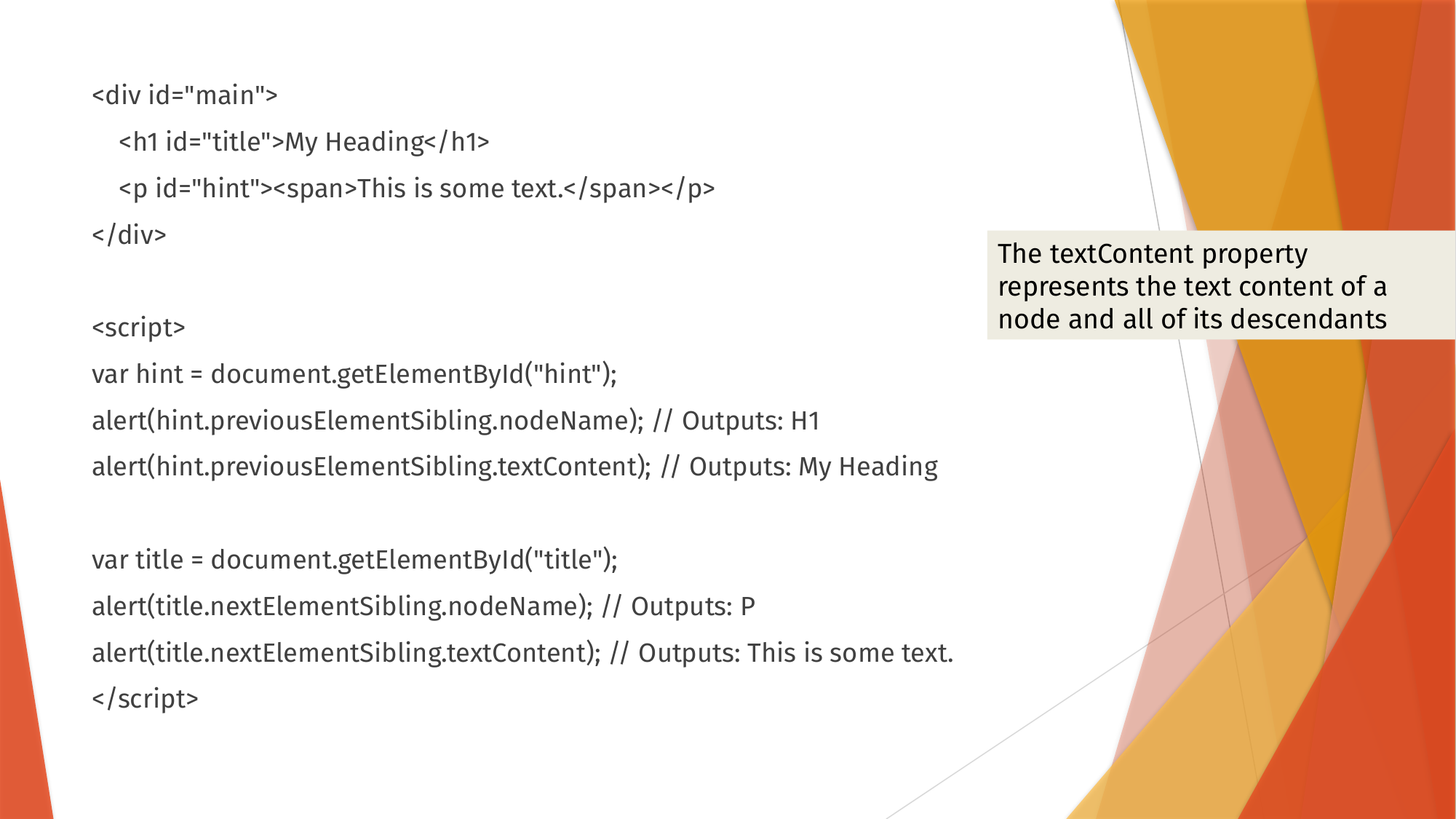

#
<div id="main">
    <h1 id="title">My Heading</h1>
    <p id="hint"><span>This is some text.</span></p>
</div>

<script>
var hint = document.getElementById("hint");
alert(hint.previousElementSibling.nodeName); // Outputs: H1
alert(hint.previousElementSibling.textContent); // Outputs: My Heading

var title = document.getElementById("title");
alert(title.nextElementSibling.nodeName); // Outputs: P
alert(title.nextElementSibling.textContent); // Outputs: This is some text.
</script>
The textContent property represents the text content of a node and all of its descendants